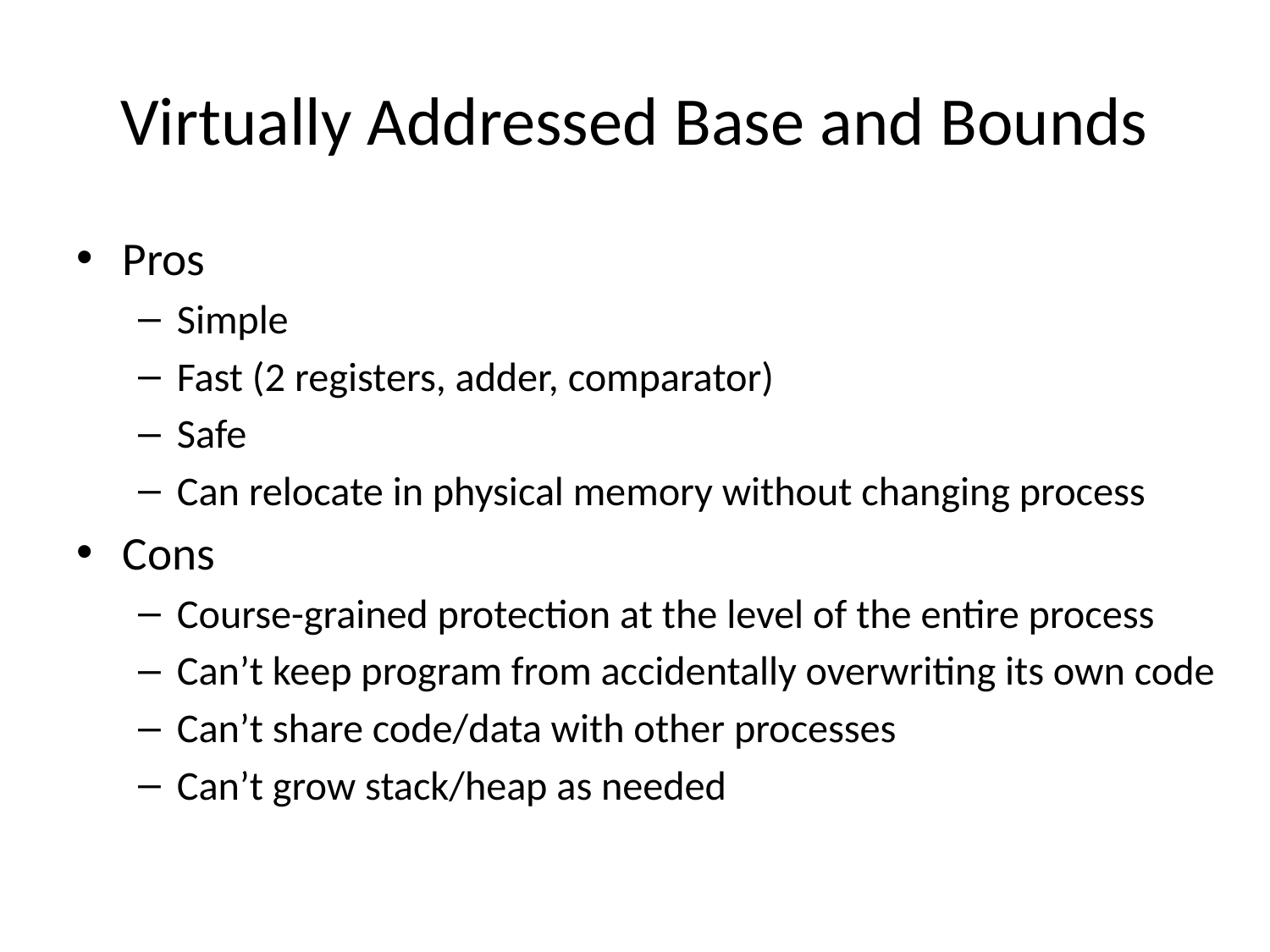

# Virtually Addressed Base and Bounds
Pros
Simple
Fast (2 registers, adder, comparator)
Safe
Can relocate in physical memory without changing process
Cons
Course-grained protection at the level of the entire process
Can’t keep program from accidentally overwriting its own code
Can’t share code/data with other processes
Can’t grow stack/heap as needed